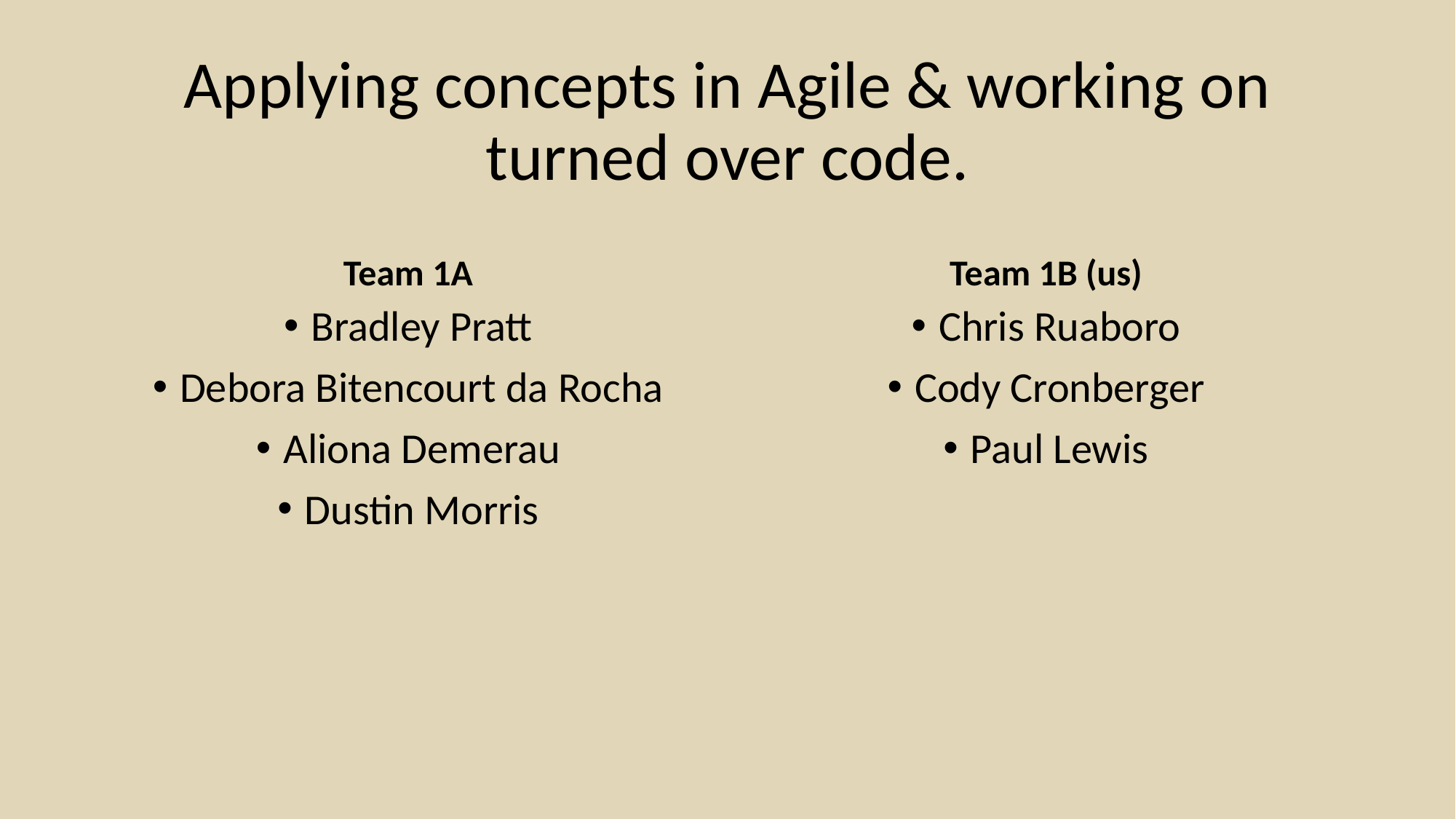

# Applying concepts in Agile & working on turned over code.
Team 1A
Team 1B (us)
Bradley Pratt
Debora Bitencourt da Rocha
Aliona Demerau
Dustin Morris
Chris Ruaboro
Cody Cronberger
Paul Lewis